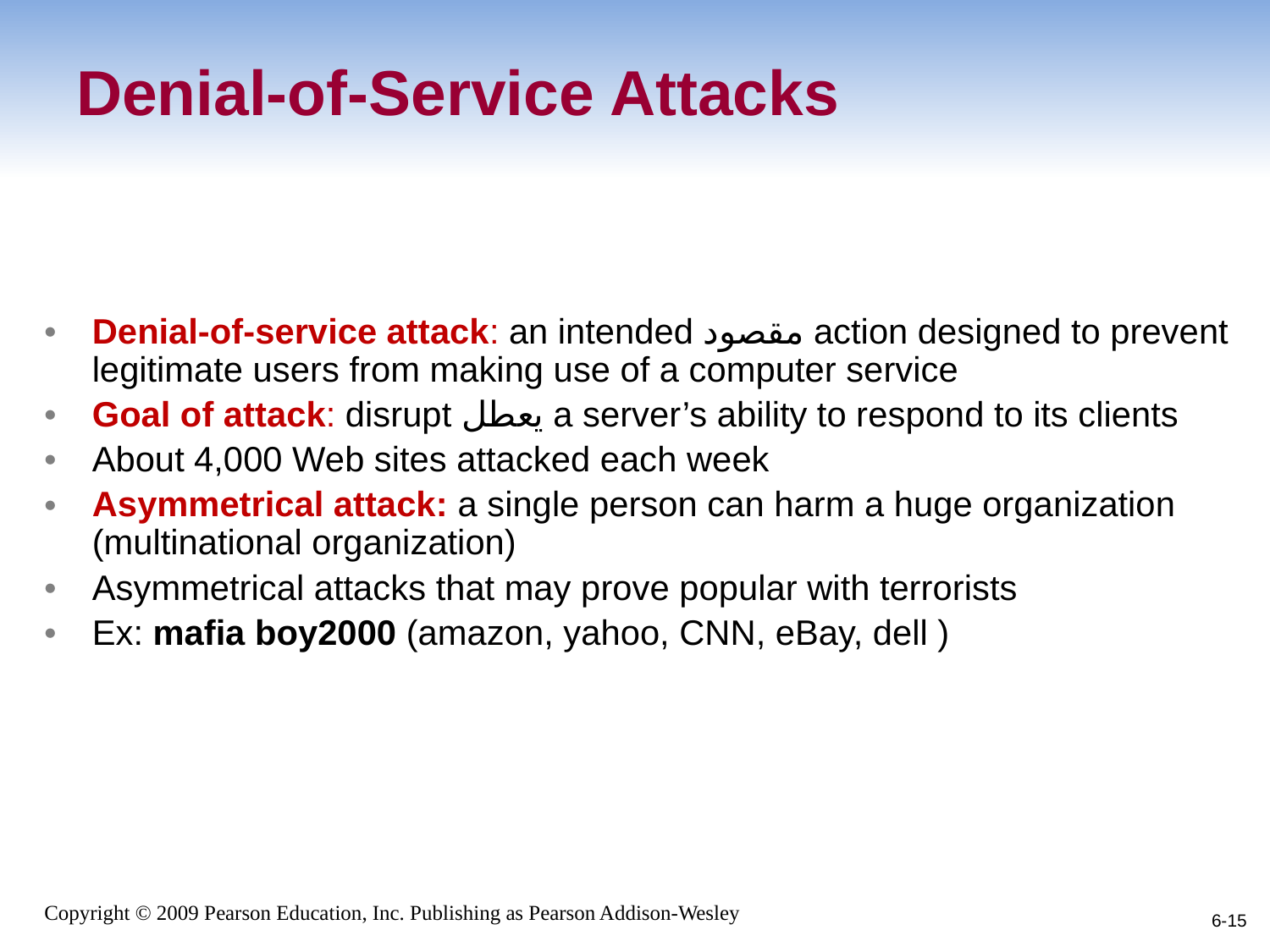

# Denial-of-Service Attacks
Denial-of-service attack: an intended مقصود action designed to prevent legitimate users from making use of a computer service
Goal of attack: disrupt يعطل a server’s ability to respond to its clients
About 4,000 Web sites attacked each week
Asymmetrical attack: a single person can harm a huge organization (multinational organization)
Asymmetrical attacks that may prove popular with terrorists
Ex: mafia boy2000 (amazon, yahoo, CNN, eBay, dell )
6-15